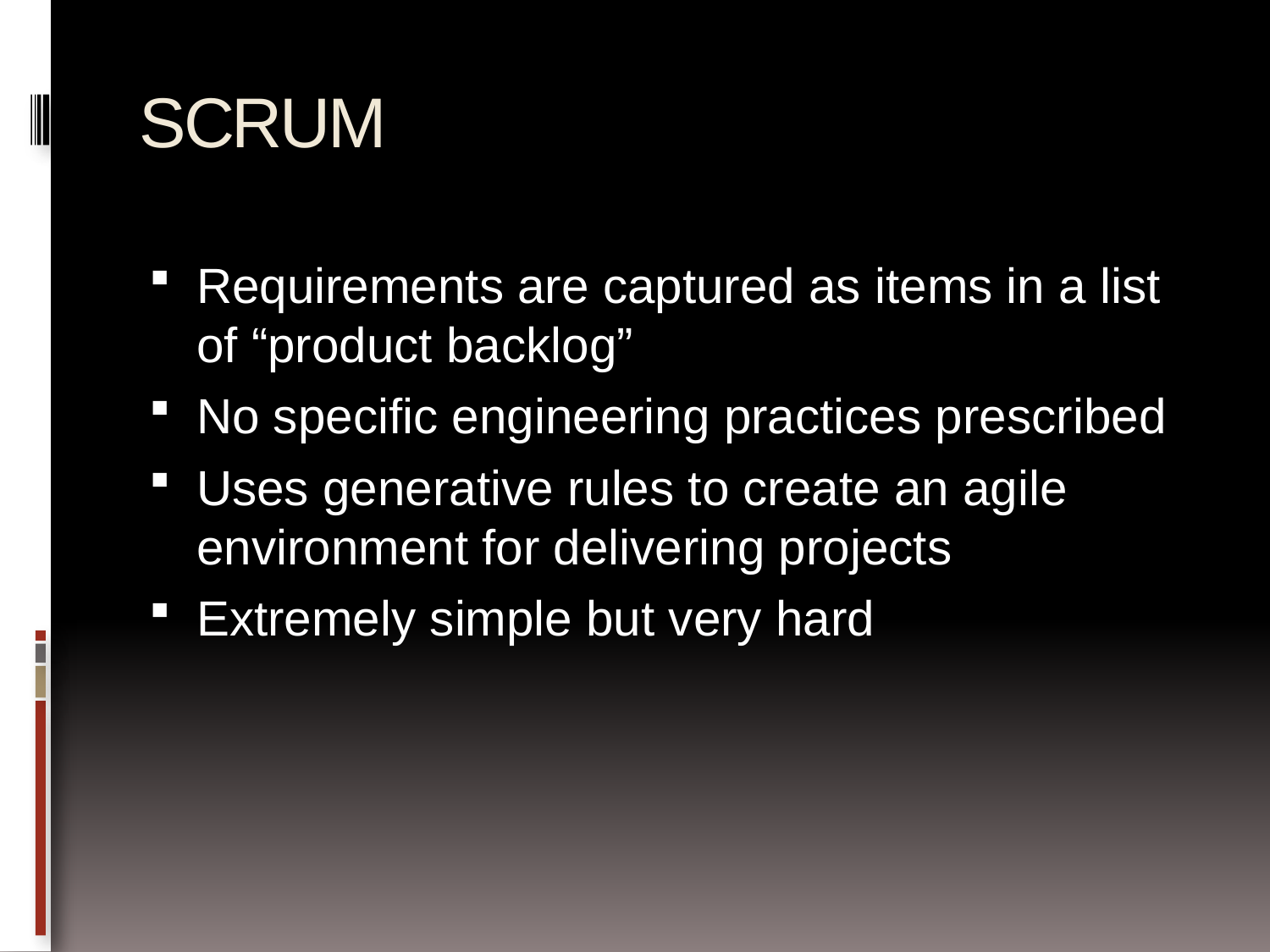

# SCRUM
Requirements are captured as items in a list of “product backlog”
No specific engineering practices prescribed
Uses generative rules to create an agile environment for delivering projects
Extremely simple but very hard